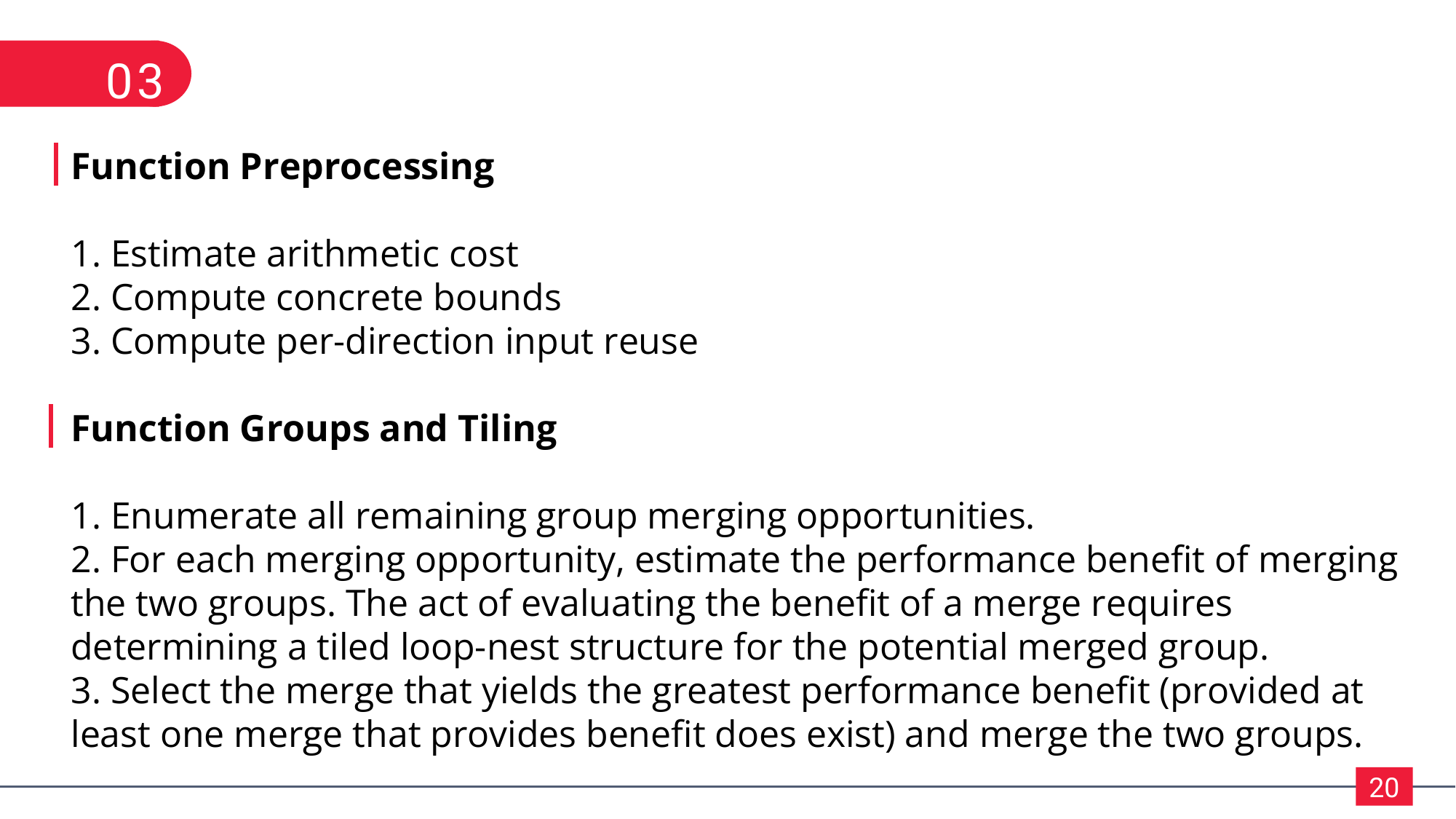

03
Function Preprocessing

1. Estimate arithmetic cost
2. Compute concrete bounds
3. Compute per-direction input reuse

Function Groups and Tiling

1. Enumerate all remaining group merging opportunities.
2. For each merging opportunity, estimate the performance benefit of merging the two groups. The act of evaluating the benefit of a merge requires determining a tiled loop-nest structure for the potential merged group.
3. Select the merge that yields the greatest performance benefit (provided at least one merge that provides benefit does exist) and merge the two groups.
20